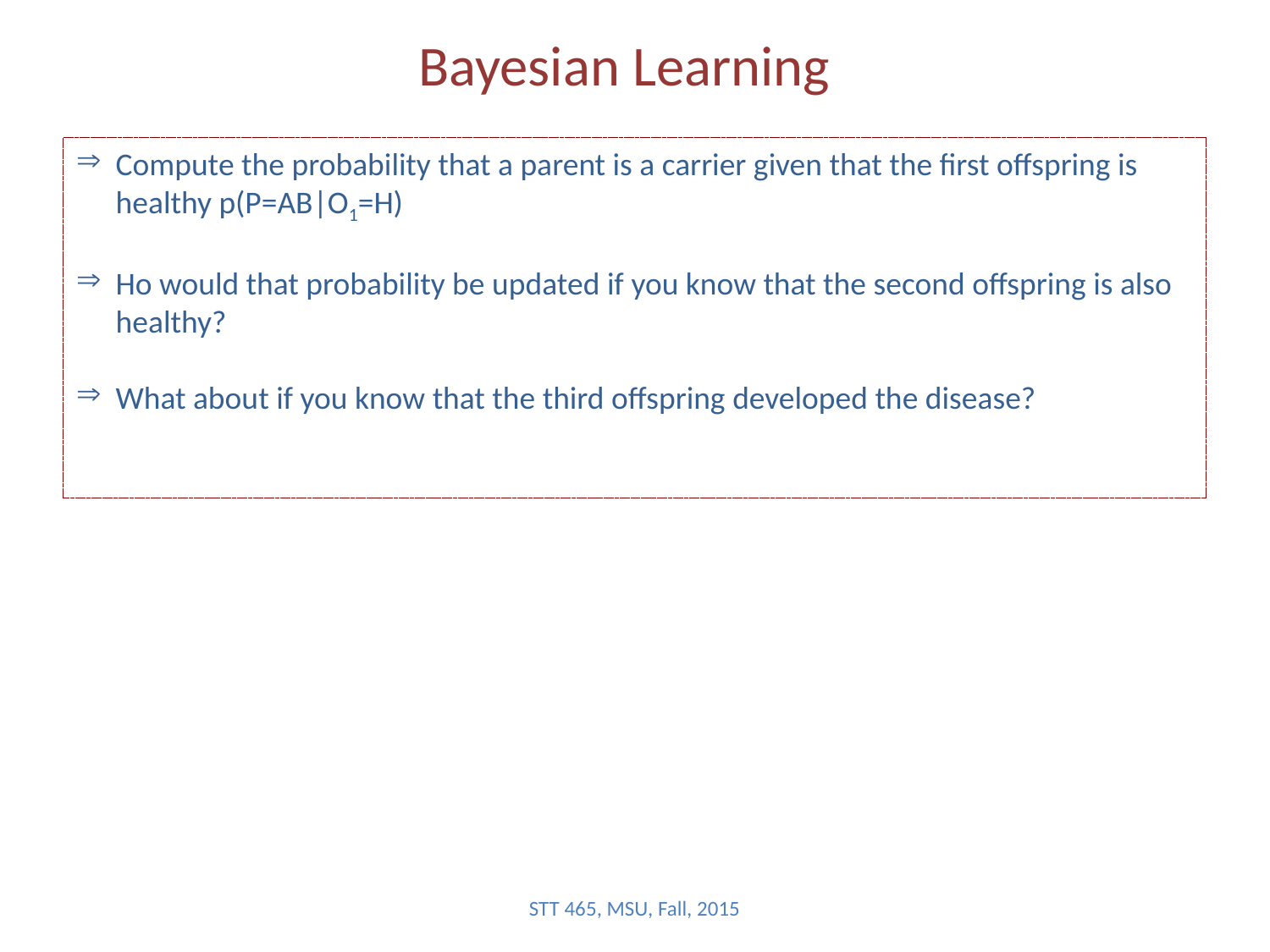

# Bayesian Learning
Compute the probability that a parent is a carrier given that the first offspring is healthy p(P=AB|O1=H)

Ho would that probability be updated if you know that the second offspring is also healthy?

What about if you know that the third offspring developed the disease?

STT 465, MSU, Fall, 2015